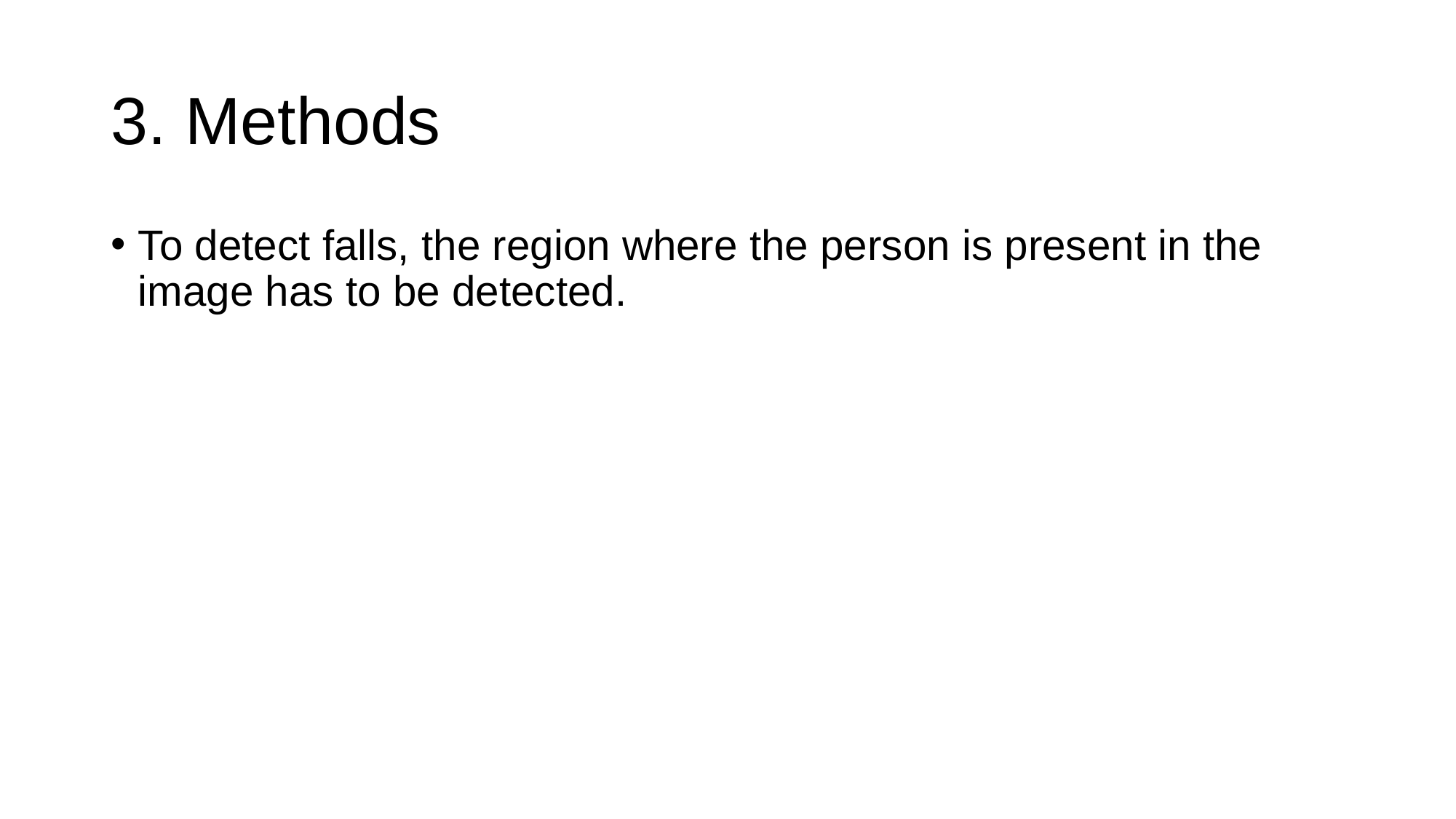

# 3. Methods
To detect falls, the region where the person is present in the image has to be detected.